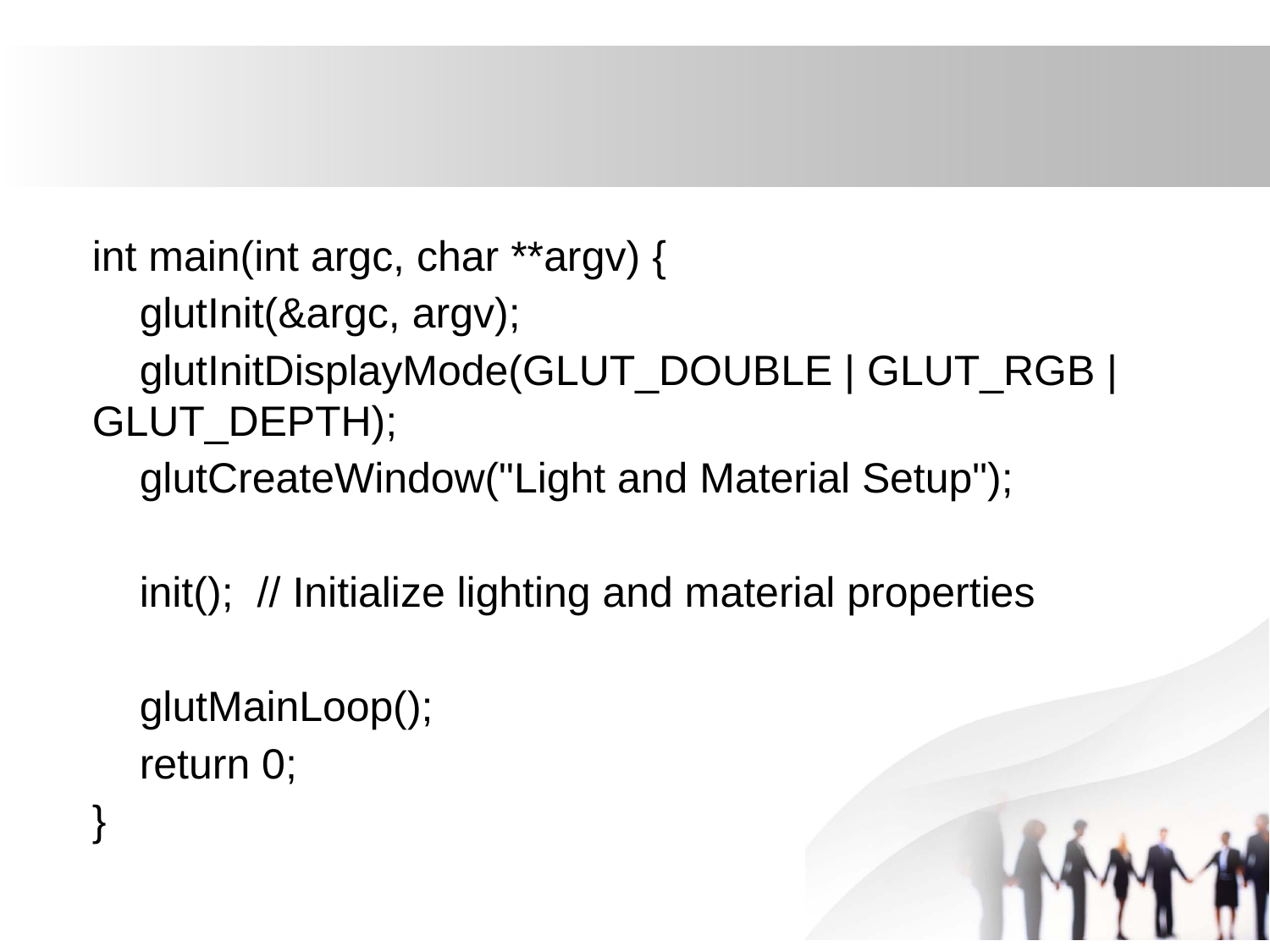

#
int main(int argc, char **argv) {
    glutInit(&argc, argv);
    glutInitDisplayMode(GLUT_DOUBLE | GLUT_RGB | GLUT_DEPTH);
    glutCreateWindow("Light and Material Setup");

    init();  // Initialize lighting and material properties

    glutMainLoop();
    return 0;
}